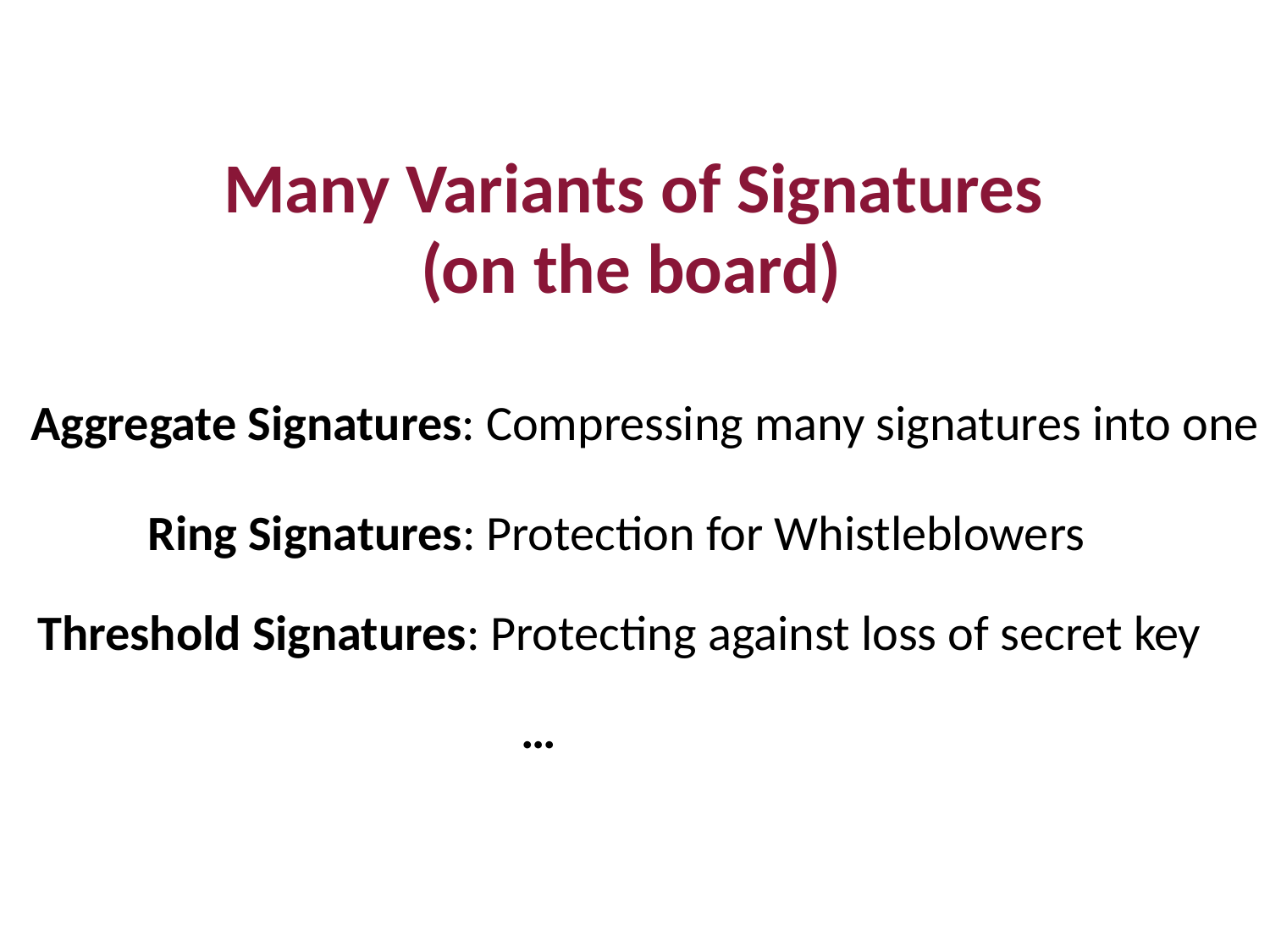

Many Variants of Signatures
(on the board)
Aggregate Signatures: Compressing many signatures into one
Ring Signatures: Protection for Whistleblowers
Threshold Signatures: Protecting against loss of secret key
…